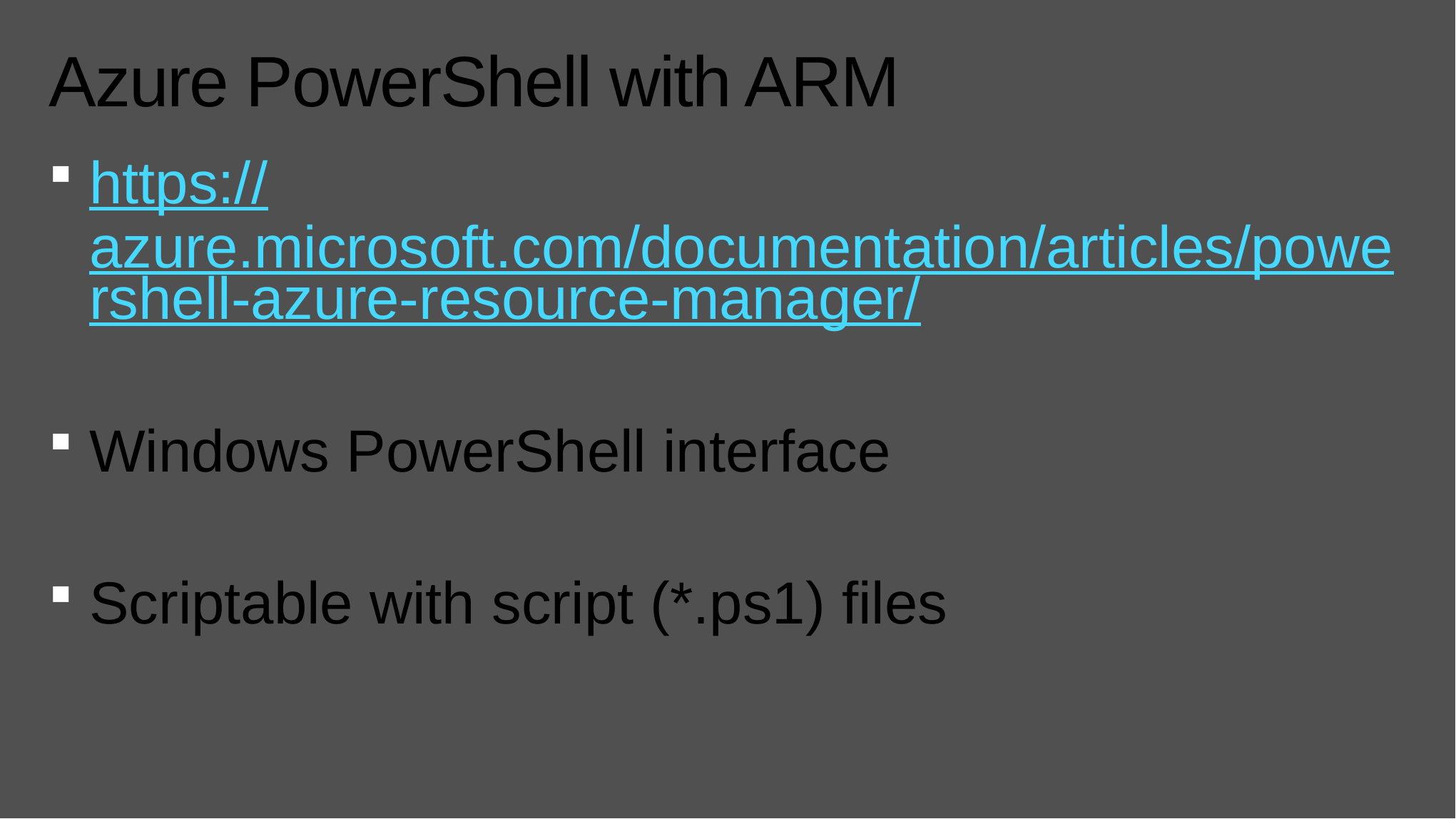

# Azure PowerShell with ARM
https://azure.microsoft.com/documentation/articles/powershell-azure-resource-manager/

Windows PowerShell interface

Scriptable with script (*.ps1) files